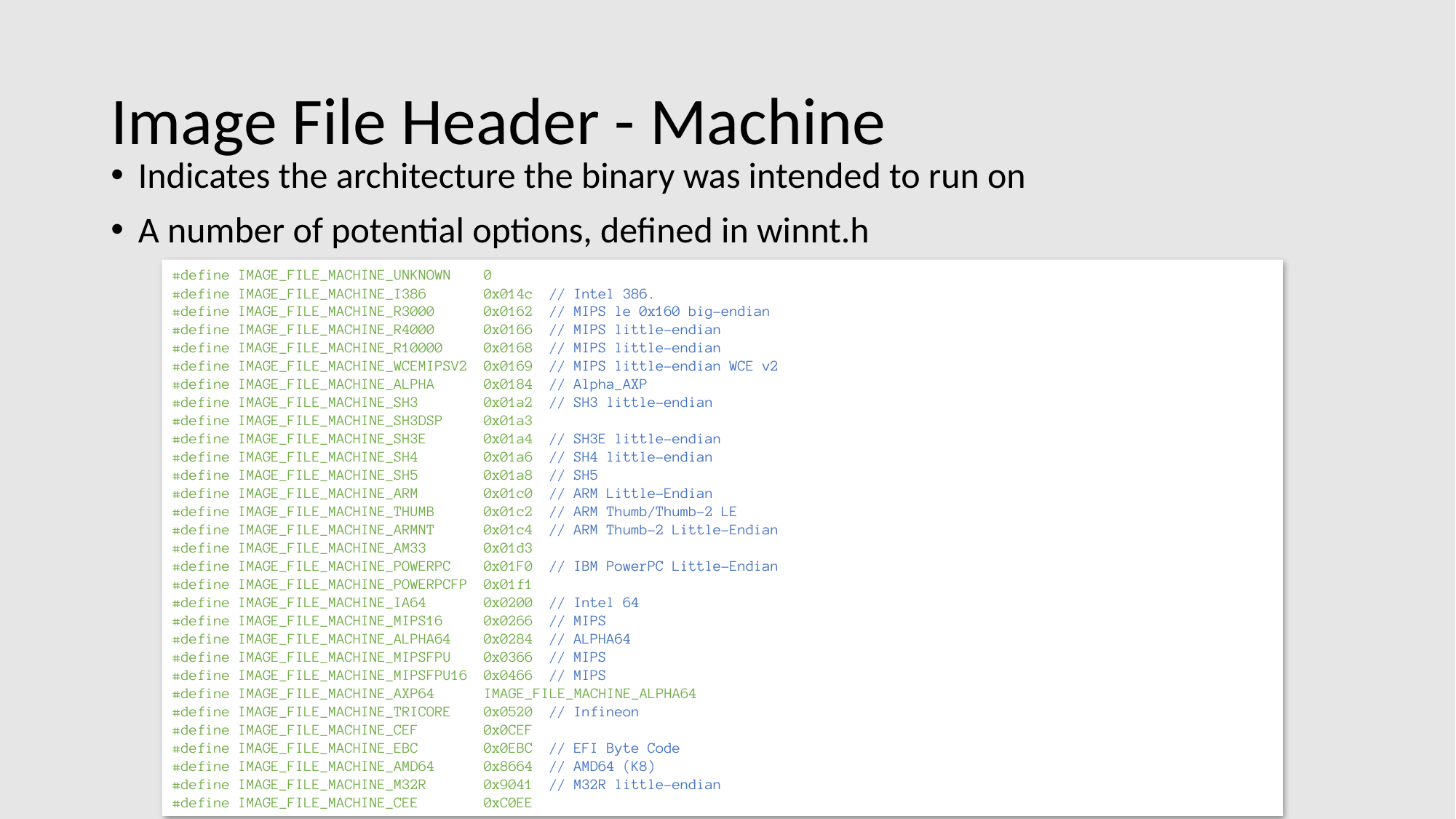

# Image File Header - Machine
Indicates the architecture the binary was intended to run on
A number of potential options, defined in winnt.h
#define IMAGE_FILE_MACHINE_UNKNOWN    0
#define IMAGE_FILE_MACHINE_I386       0x014c  // Intel 386.
#define IMAGE_FILE_MACHINE_R3000      0x0162  // MIPS le 0x160 big-endian
#define IMAGE_FILE_MACHINE_R4000      0x0166  // MIPS little-endian
#define IMAGE_FILE_MACHINE_R10000     0x0168  // MIPS little-endian
#define IMAGE_FILE_MACHINE_WCEMIPSV2  0x0169  // MIPS little-endian WCE v2
#define IMAGE_FILE_MACHINE_ALPHA      0x0184  // Alpha_AXP
#define IMAGE_FILE_MACHINE_SH3        0x01a2  // SH3 little-endian
#define IMAGE_FILE_MACHINE_SH3DSP     0x01a3
#define IMAGE_FILE_MACHINE_SH3E       0x01a4  // SH3E little-endian
#define IMAGE_FILE_MACHINE_SH4        0x01a6  // SH4 little-endian
#define IMAGE_FILE_MACHINE_SH5        0x01a8  // SH5
#define IMAGE_FILE_MACHINE_ARM        0x01c0  // ARM Little-Endian
#define IMAGE_FILE_MACHINE_THUMB      0x01c2  // ARM Thumb/Thumb-2 LE
#define IMAGE_FILE_MACHINE_ARMNT      0x01c4  // ARM Thumb-2 Little-Endian
#define IMAGE_FILE_MACHINE_AM33       0x01d3
#define IMAGE_FILE_MACHINE_POWERPC    0x01F0  // IBM PowerPC Little-Endian
#define IMAGE_FILE_MACHINE_POWERPCFP  0x01f1
#define IMAGE_FILE_MACHINE_IA64       0x0200  // Intel 64
#define IMAGE_FILE_MACHINE_MIPS16     0x0266  // MIPS
#define IMAGE_FILE_MACHINE_ALPHA64    0x0284  // ALPHA64
#define IMAGE_FILE_MACHINE_MIPSFPU    0x0366  // MIPS
#define IMAGE_FILE_MACHINE_MIPSFPU16  0x0466  // MIPS
#define IMAGE_FILE_MACHINE_AXP64      IMAGE_FILE_MACHINE_ALPHA64
#define IMAGE_FILE_MACHINE_TRICORE    0x0520  // Infineon
#define IMAGE_FILE_MACHINE_CEF        0x0CEF
#define IMAGE_FILE_MACHINE_EBC        0x0EBC  // EFI Byte Code
#define IMAGE_FILE_MACHINE_AMD64      0x8664  // AMD64 (K8)
#define IMAGE_FILE_MACHINE_M32R       0x9041  // M32R little-endian
#define IMAGE_FILE_MACHINE_CEE        0xC0EE